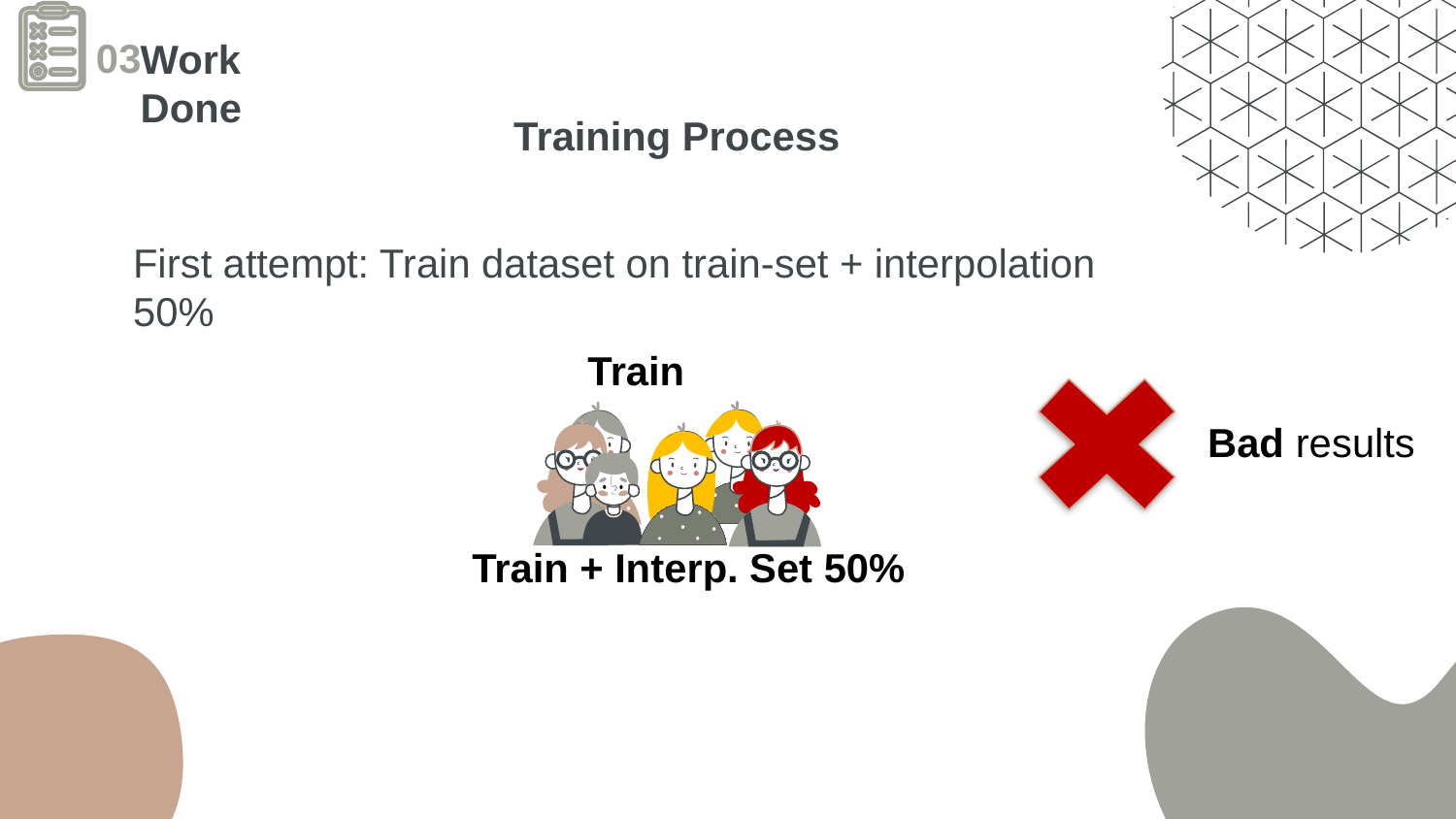

Work Done
03
# Training Process
First attempt: Train dataset on train-set + interpolation 50%
Train

Bad results

Train + Interp. Set 50%